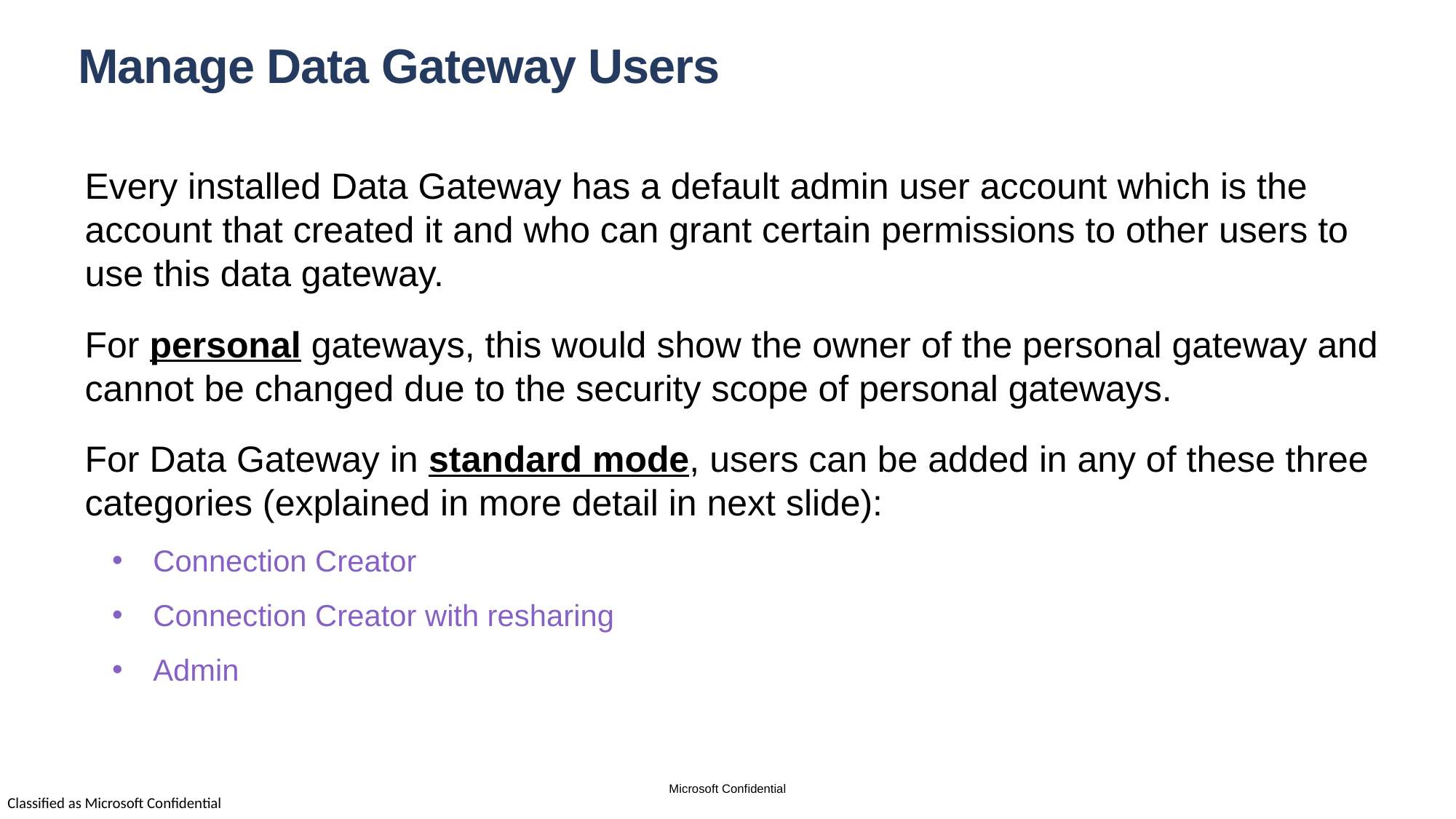

# Manage Data Gateway Users
Every installed Data Gateway has a default admin user account which is the account that created it and who can grant certain permissions to other users to use this data gateway.
For personal gateways, this would show the owner of the personal gateway and cannot be changed due to the security scope of personal gateways.
For Data Gateway in standard mode, users can be added in any of these three categories (explained in more detail in next slide):
Connection Creator
Connection Creator with resharing
Admin
Microsoft Confidential